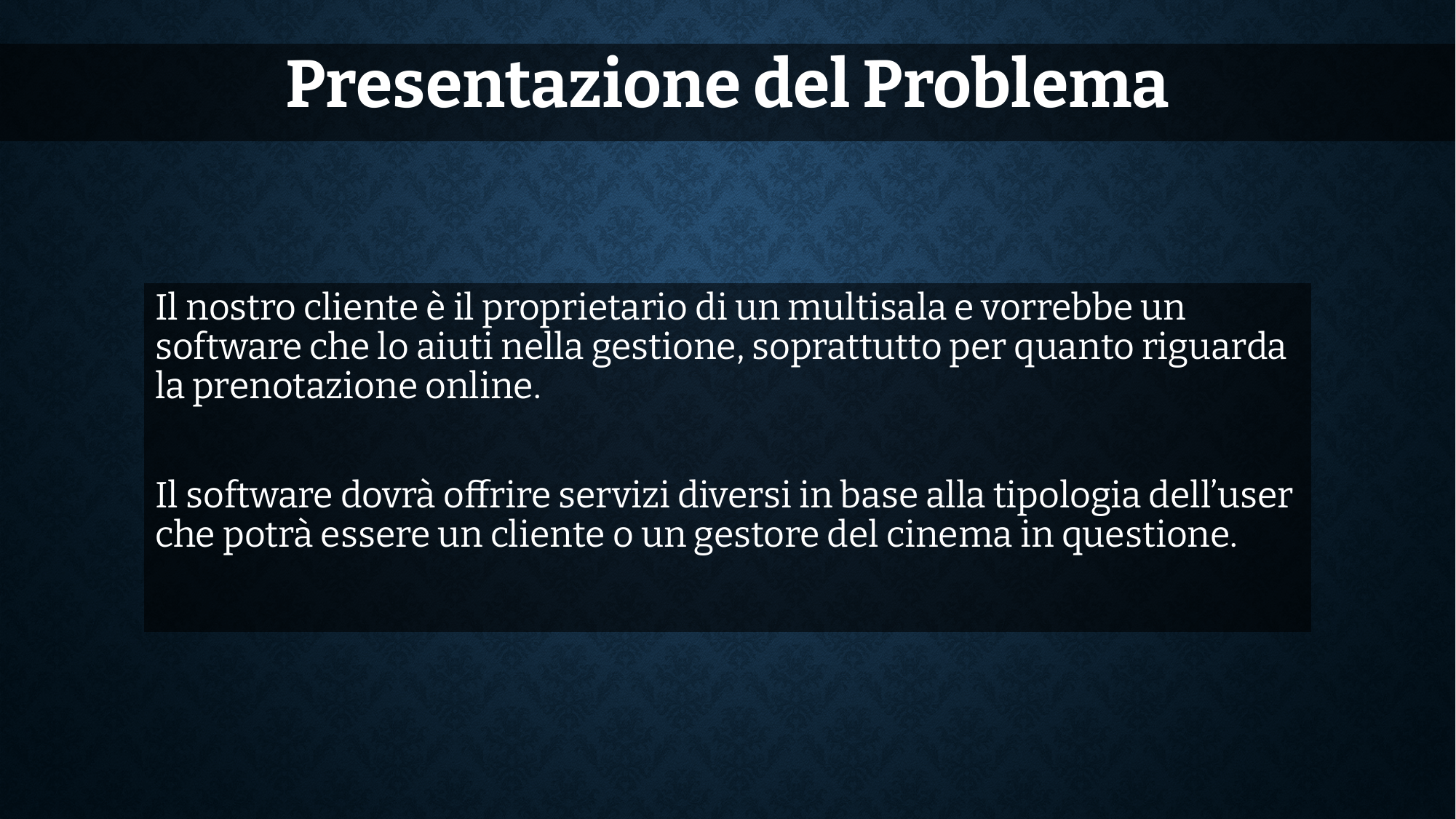

Presentazione del Problema

Il nostro cliente è il proprietario di un multisala e vorrebbe un software che lo aiuti nella gestione, soprattutto per quanto riguarda la prenotazione online.

Il software dovrà offrire servizi diversi in base alla tipologia dell’user che potrà essere un cliente o un gestore del cinema in questione.